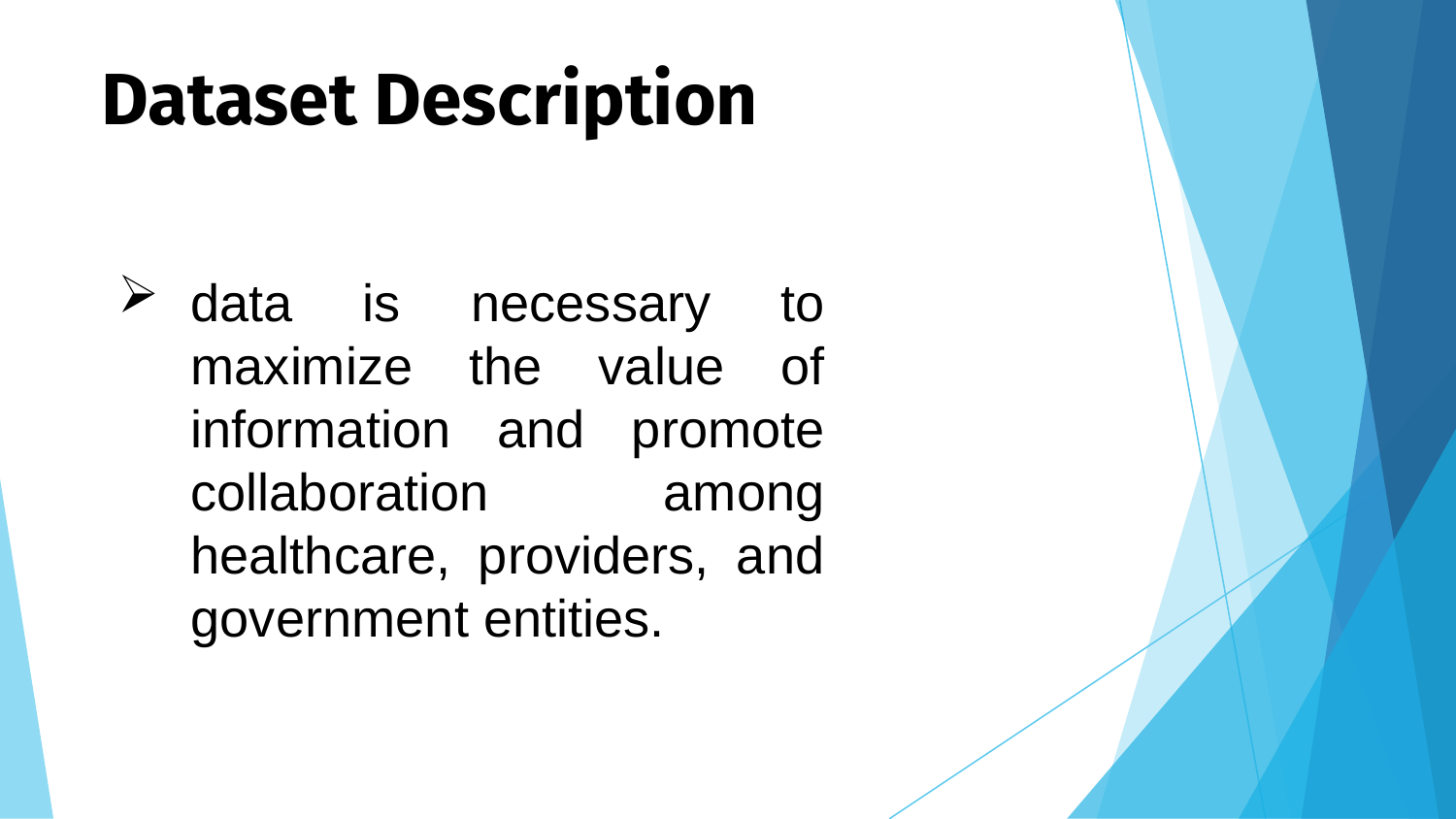

# Dataset Description
data is necessary to maximize the value of information and promote collaboration among healthcare, providers, and government entities.